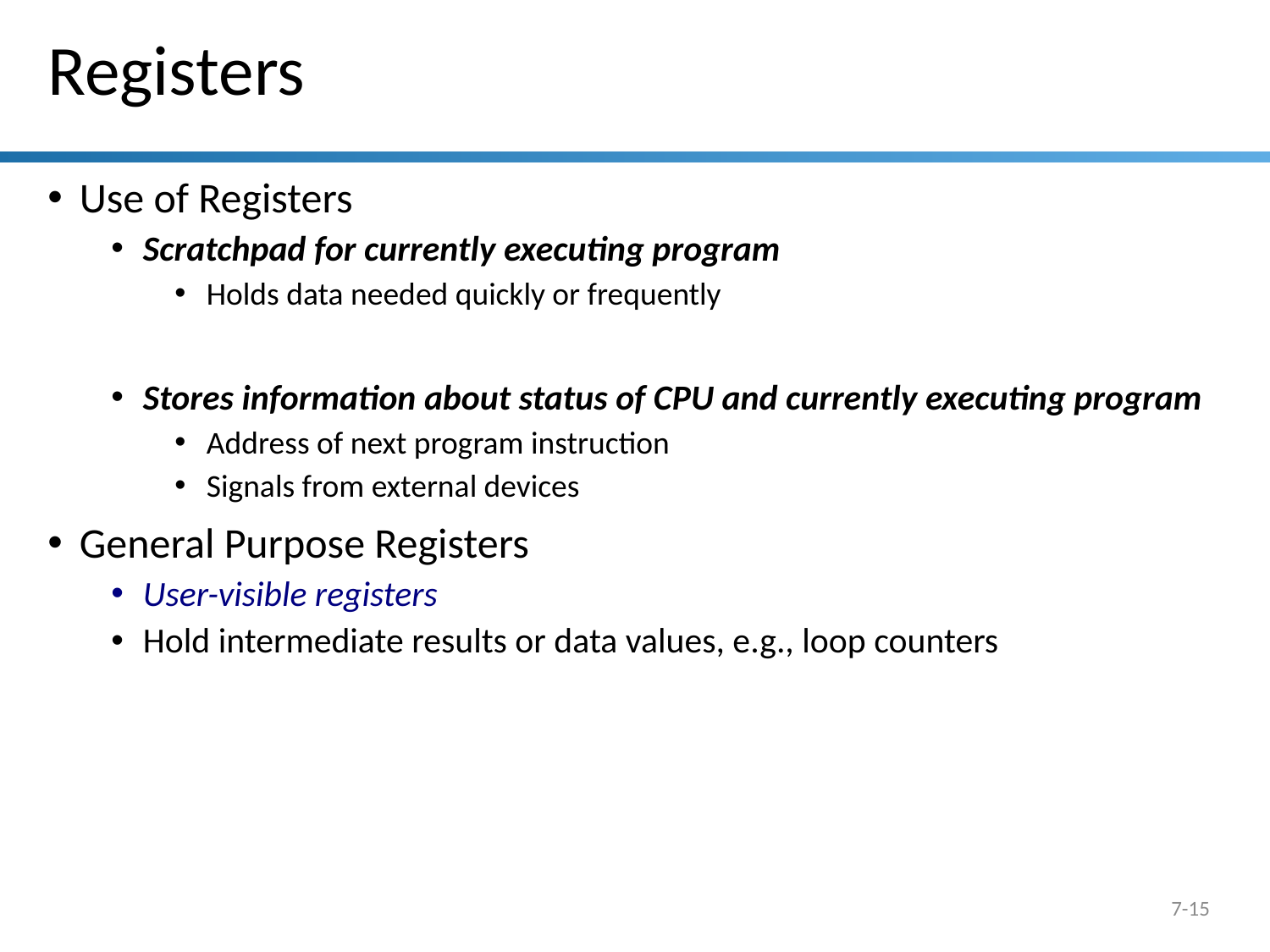

# Registers
Use of Registers
Scratchpad for currently executing program
Holds data needed quickly or frequently

Stores information about status of CPU and currently executing program
Address of next program instruction
Signals from external devices
General Purpose Registers
User-visible registers
Hold intermediate results or data values, e.g., loop counters
7-15